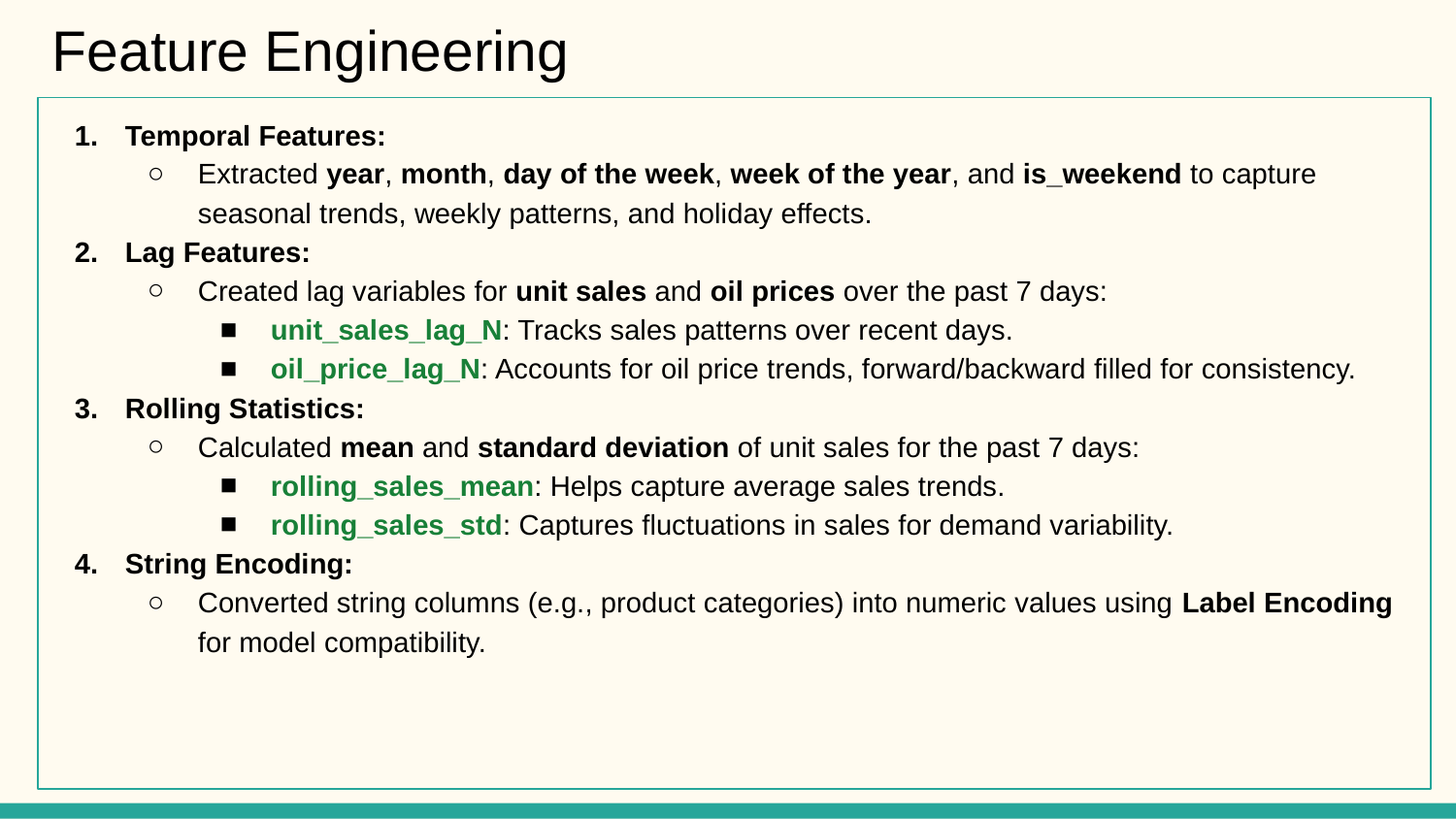

# Feature Engineering
Temporal Features:
Extracted year, month, day of the week, week of the year, and is_weekend to capture seasonal trends, weekly patterns, and holiday effects.
Lag Features:
Created lag variables for unit sales and oil prices over the past 7 days:
unit_sales_lag_N: Tracks sales patterns over recent days.
oil_price_lag_N: Accounts for oil price trends, forward/backward filled for consistency.
Rolling Statistics:
Calculated mean and standard deviation of unit sales for the past 7 days:
rolling_sales_mean: Helps capture average sales trends.
rolling_sales_std: Captures fluctuations in sales for demand variability.
String Encoding:
Converted string columns (e.g., product categories) into numeric values using Label Encoding for model compatibility.